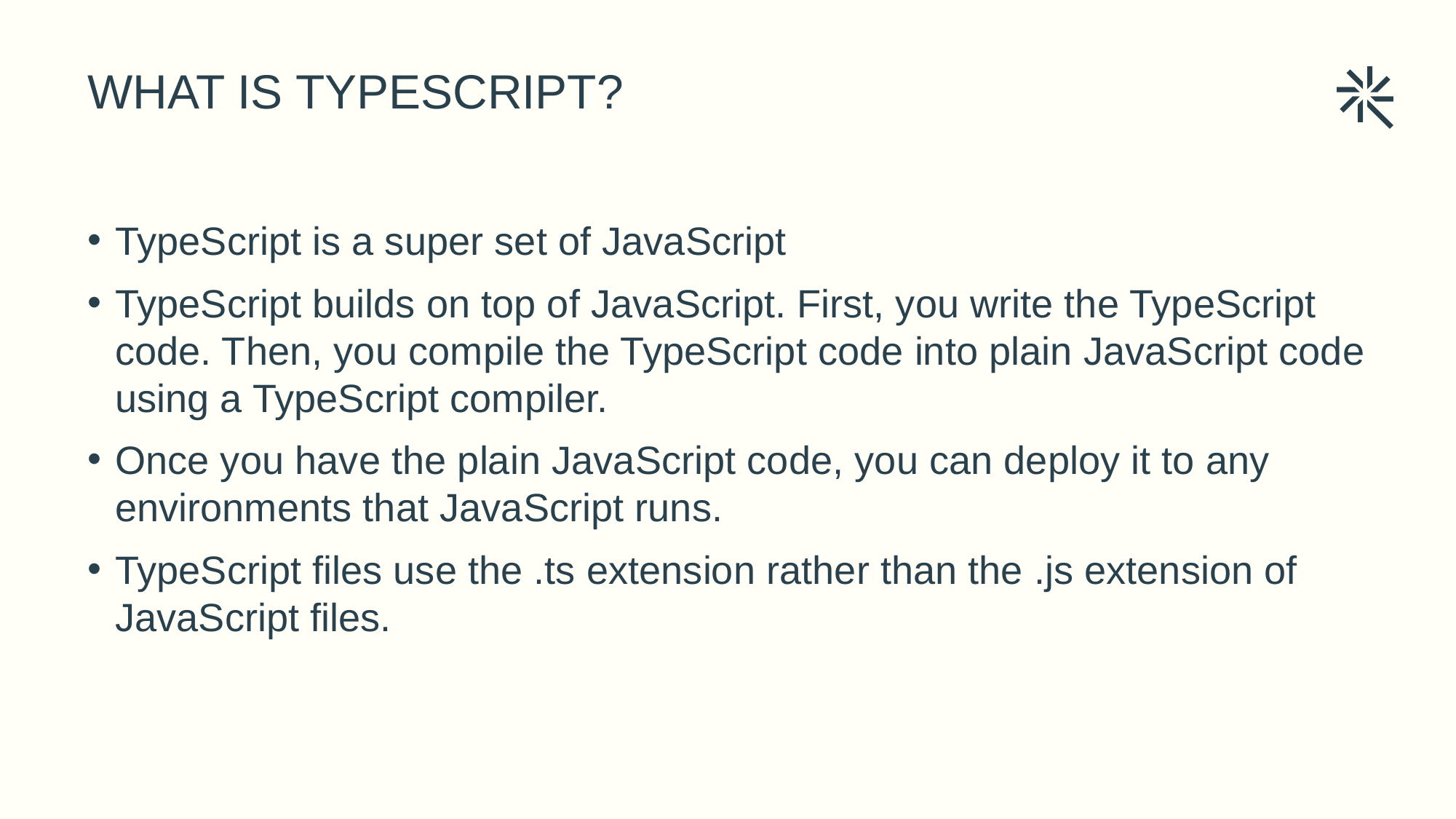

# WHAT IS TYPESCRIPT?
TypeScript is a super set of JavaScript
TypeScript builds on top of JavaScript. First, you write the TypeScript code. Then, you compile the TypeScript code into plain JavaScript code using a TypeScript compiler.
Once you have the plain JavaScript code, you can deploy it to any environments that JavaScript runs.
TypeScript files use the .ts extension rather than the .js extension of JavaScript files.